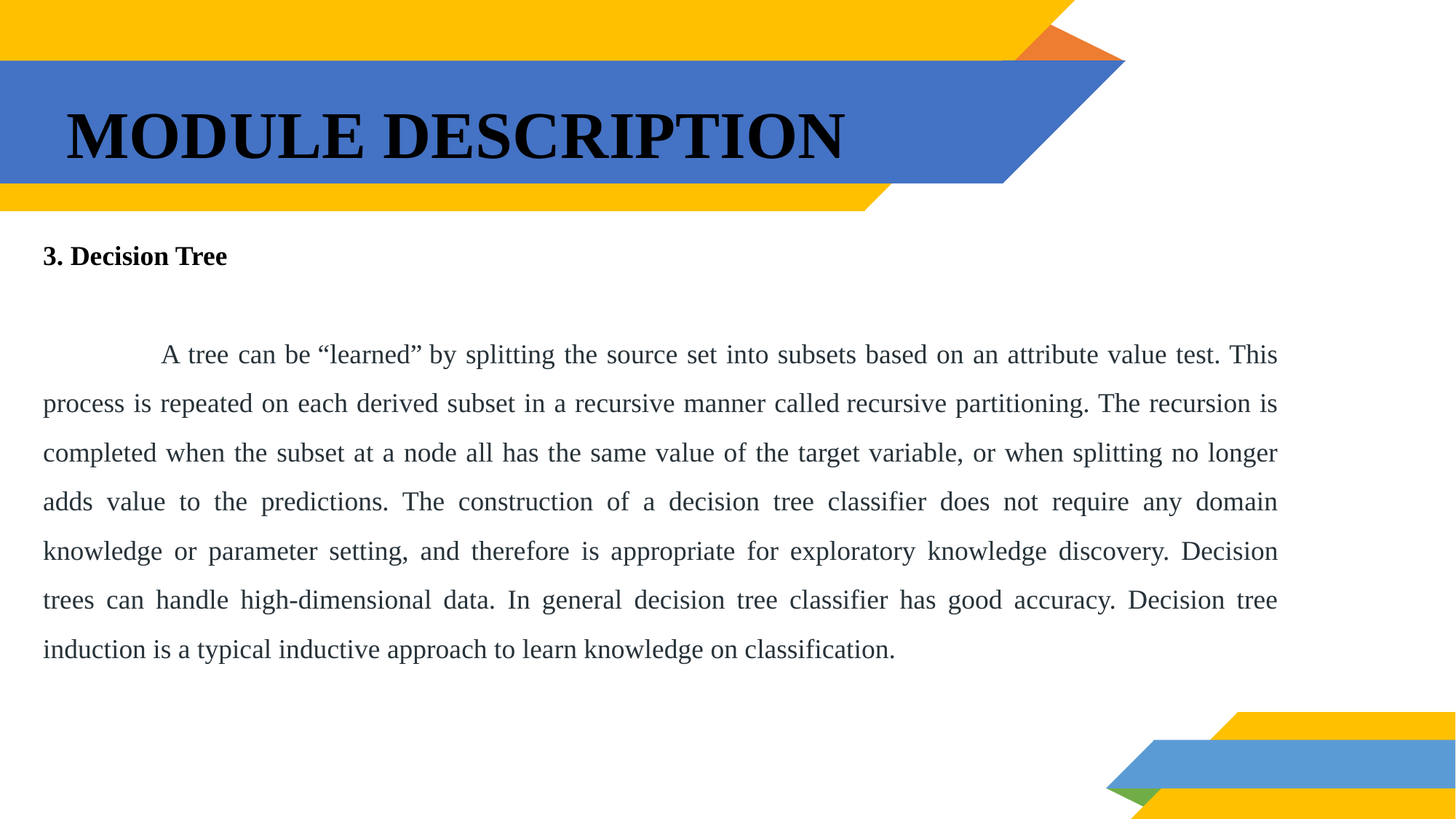

# MODULE DESCRIPTION

3. Decision Tree

             A tree can be “learned” by splitting the source set into subsets based on an attribute value test. This process is repeated on each derived subset in a recursive manner called recursive partitioning. The recursion is completed when the subset at a node all has the same value of the target variable, or when splitting no longer adds value to the predictions. The construction of a decision tree classifier does not require any domain knowledge or parameter setting, and therefore is appropriate for exploratory knowledge discovery. Decision trees can handle high-dimensional data. In general decision tree classifier has good accuracy. Decision tree induction is a typical inductive approach to learn knowledge on classification.